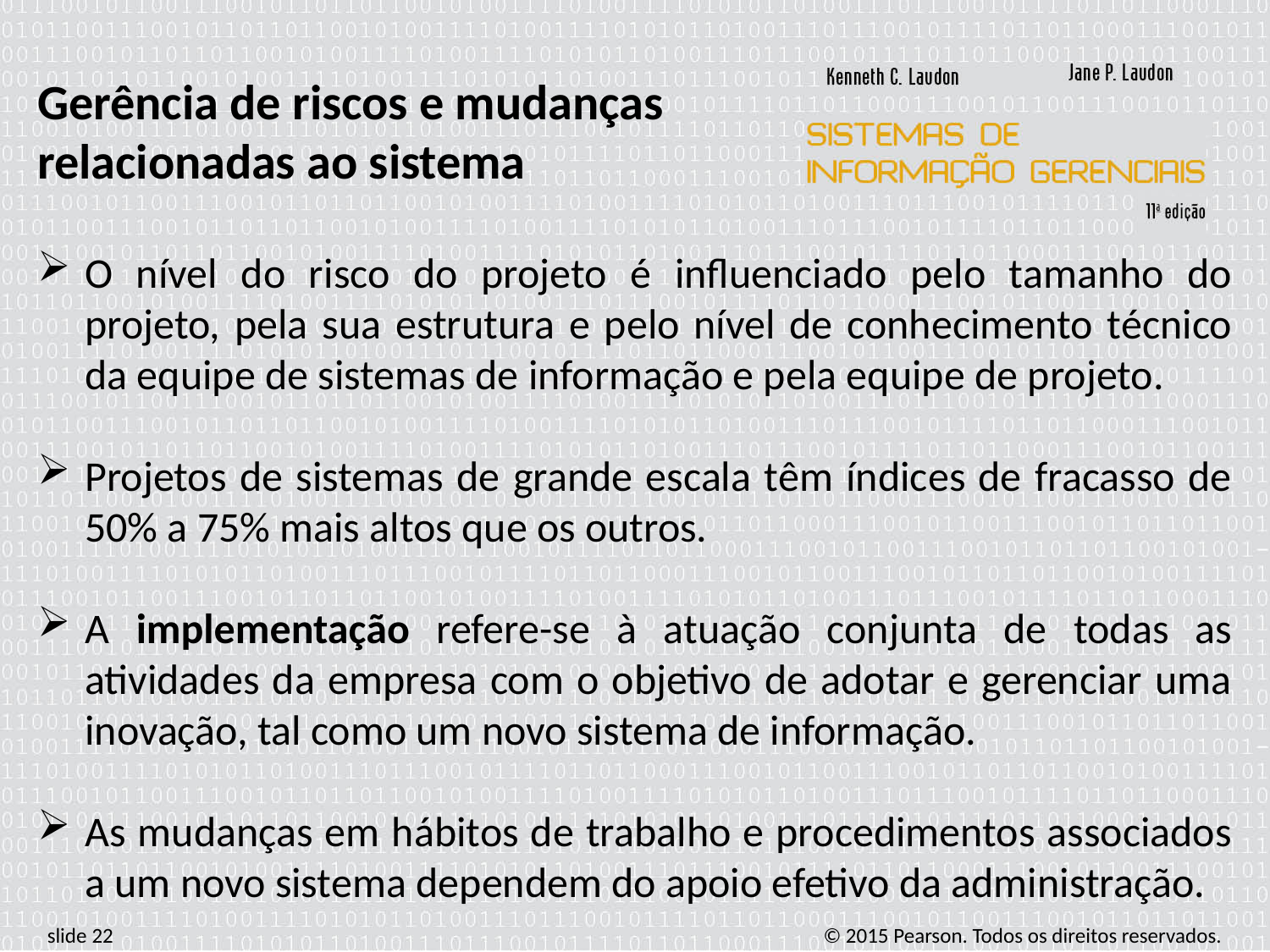

Gerência de riscos e mudanças relacionadas ao sistema
O nível do risco do projeto é influenciado pelo tamanho do projeto, pela sua estrutura e pelo nível de conhecimento técnico da equipe de sistemas de informação e pela equipe de projeto.

Projetos de sistemas de grande escala têm índices de fracasso de 50% a 75% mais altos que os outros.

A implementação refere-se à atuação conjunta de todas as atividades da empresa com o objetivo de adotar e gerenciar uma inovação, tal como um novo sistema de informação.

As mudanças em hábitos de trabalho e procedimentos associados a um novo sistema dependem do apoio efetivo da administração.